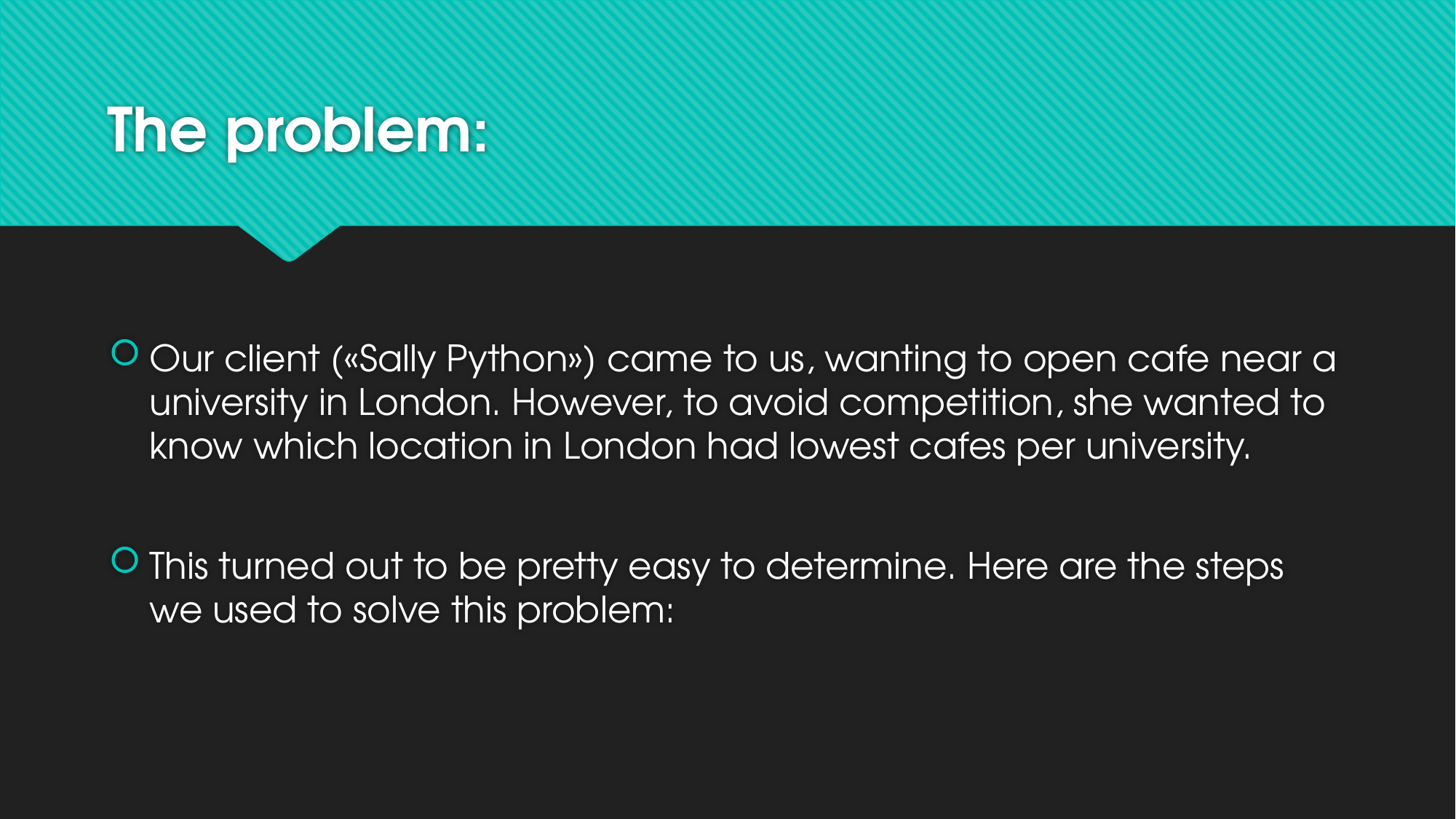

# The problem:
Our client («Sally Python») came to us, wanting to open cafe near a university in London. However, to avoid competition, she wanted to know which location in London had lowest cafes per university.

This turned out to be pretty easy to determine. Here are the steps we used to solve this problem: